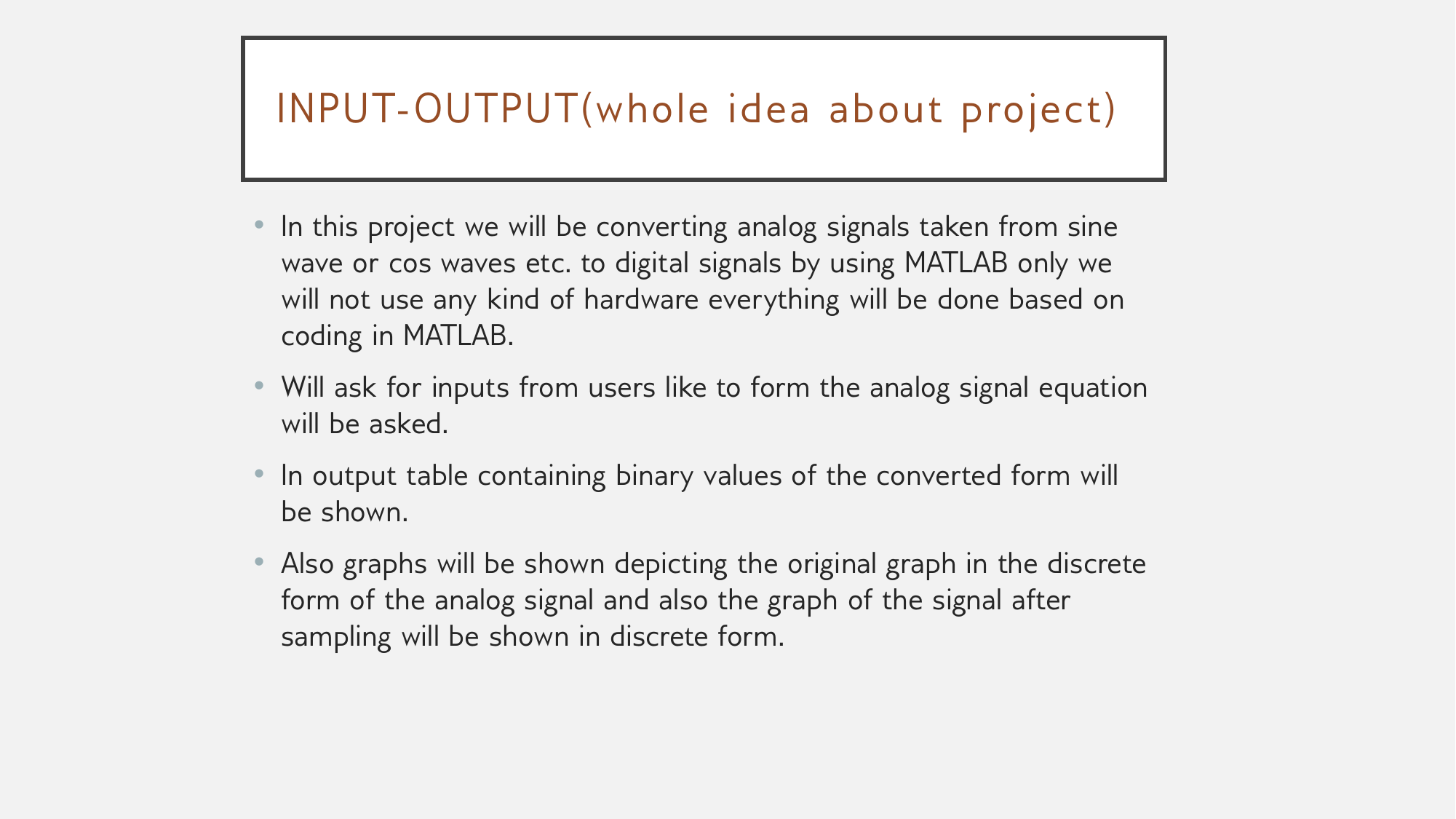

# Input-output(whole idea about project)
In this project we will be converting analog signals taken from sine wave or cos waves etc. to digital signals by using MATLAB only we will not use any kind of hardware everything will be done based on coding in MATLAB.
Will ask for inputs from users like to form the analog signal equation will be asked.
In output table containing binary values of the converted form will be shown.
Also graphs will be shown depicting the original graph in the discrete form of the analog signal and also the graph of the signal after sampling will be shown in discrete form.